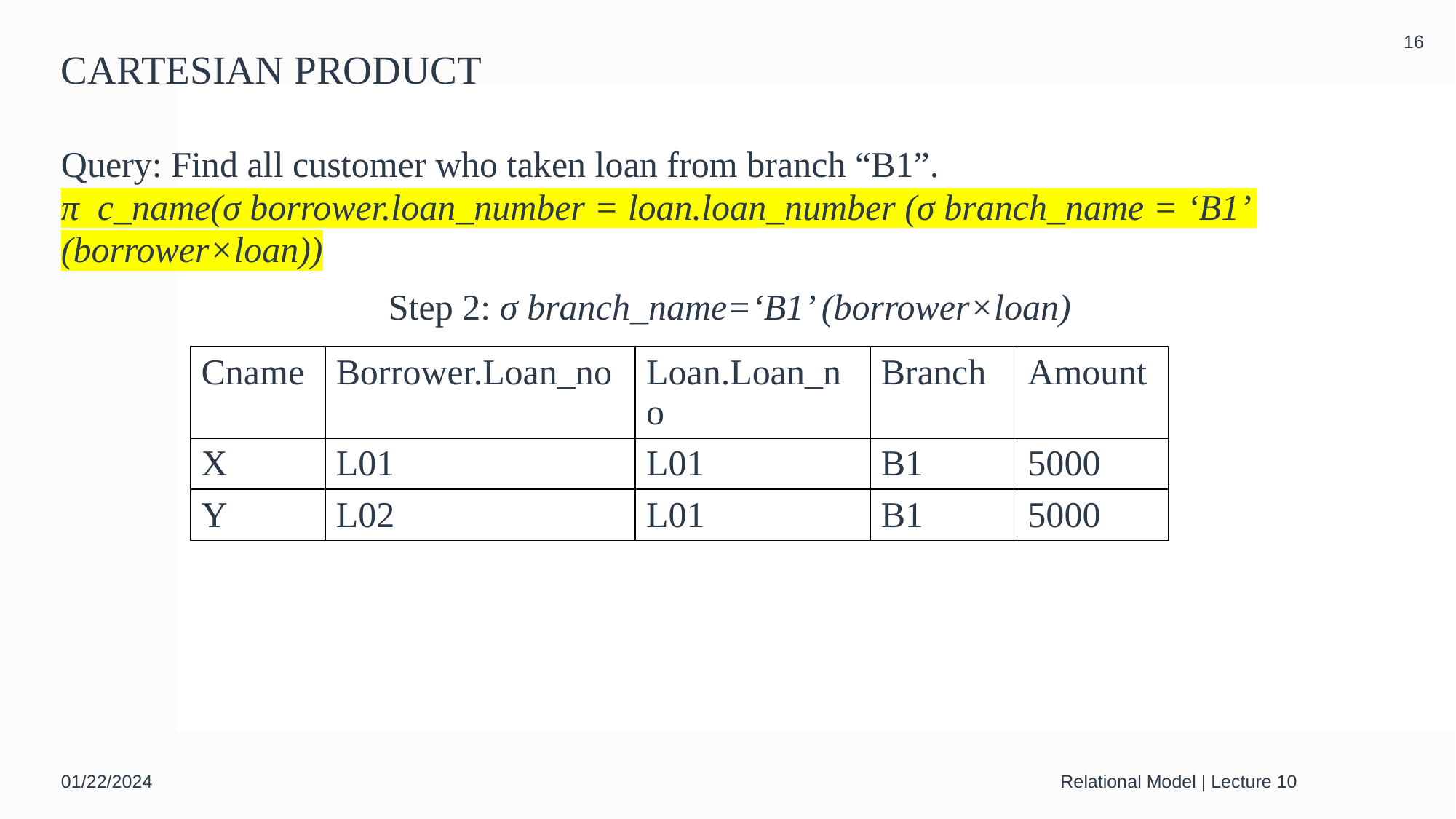

16
# CARTESIAN PRODUCT
Query: Find all customer who taken loan from branch “B1”.
π  c_name(σ borrower.loan_number = loan.loan_number (σ branch_name = ‘B1’  (borrower×loan))
			Step 2: σ branch_name=‘B1’ (borrower×loan)
| Cname | Borrower.Loan\_no | Loan.Loan\_no | Branch | Amount |
| --- | --- | --- | --- | --- |
| X | L01 | L01 | B1 | 5000 |
| Y | L02 | L01 | B1 | 5000 |
01/22/2024
Relational Model | Lecture 10